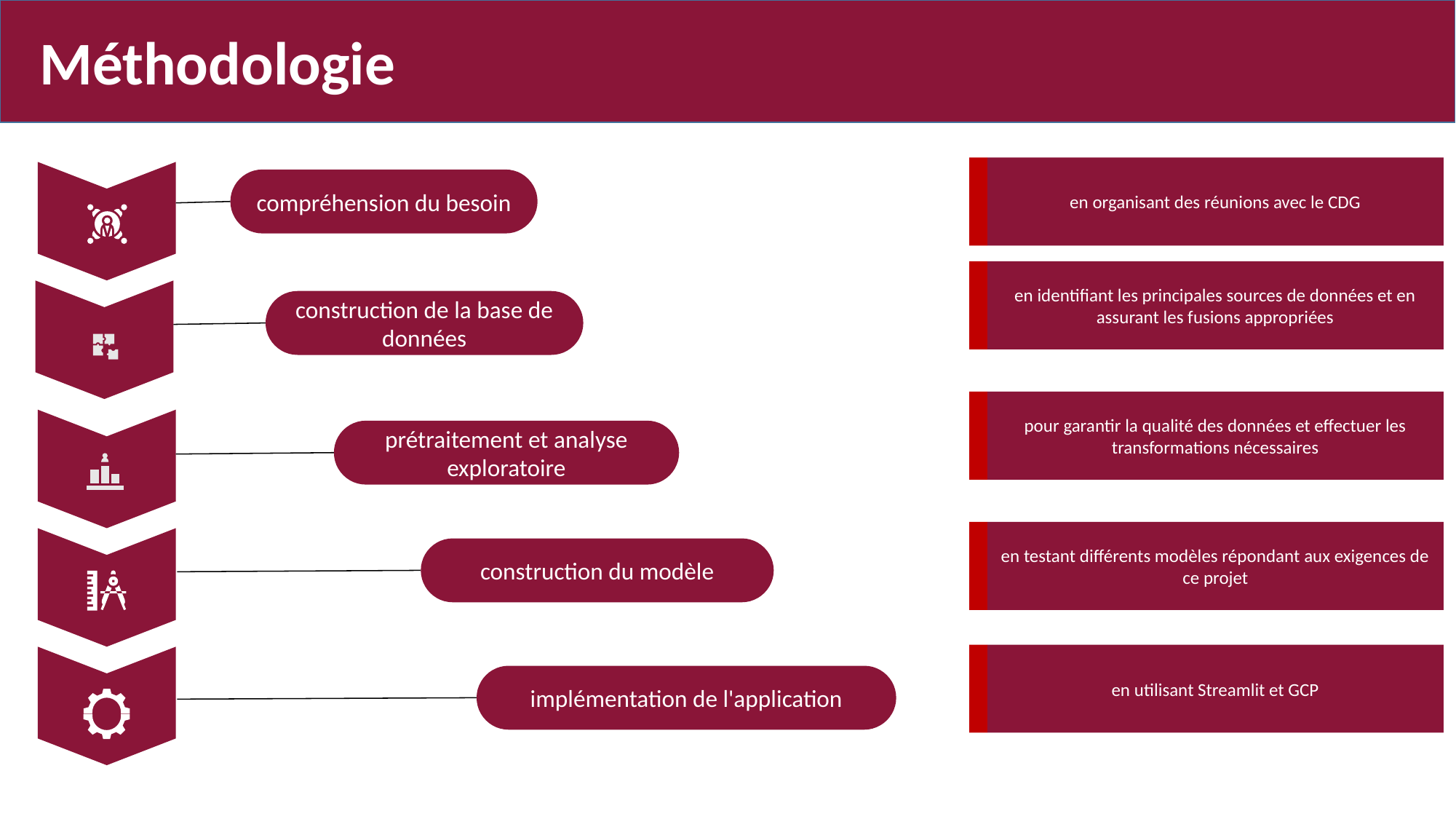

Méthodologie

en organisant des réunions avec le CDG
compréhension du besoin

en identifiant les principales sources de données et en assurant les fusions appropriées

construction de la base de données

pour garantir la qualité des données et effectuer les transformations nécessaires

prétraitement et analyse exploratoire

en testant différents modèles répondant aux exigences de ce projet
construction du modèle

en utilisant Streamlit et GCP
implémentation de l'application